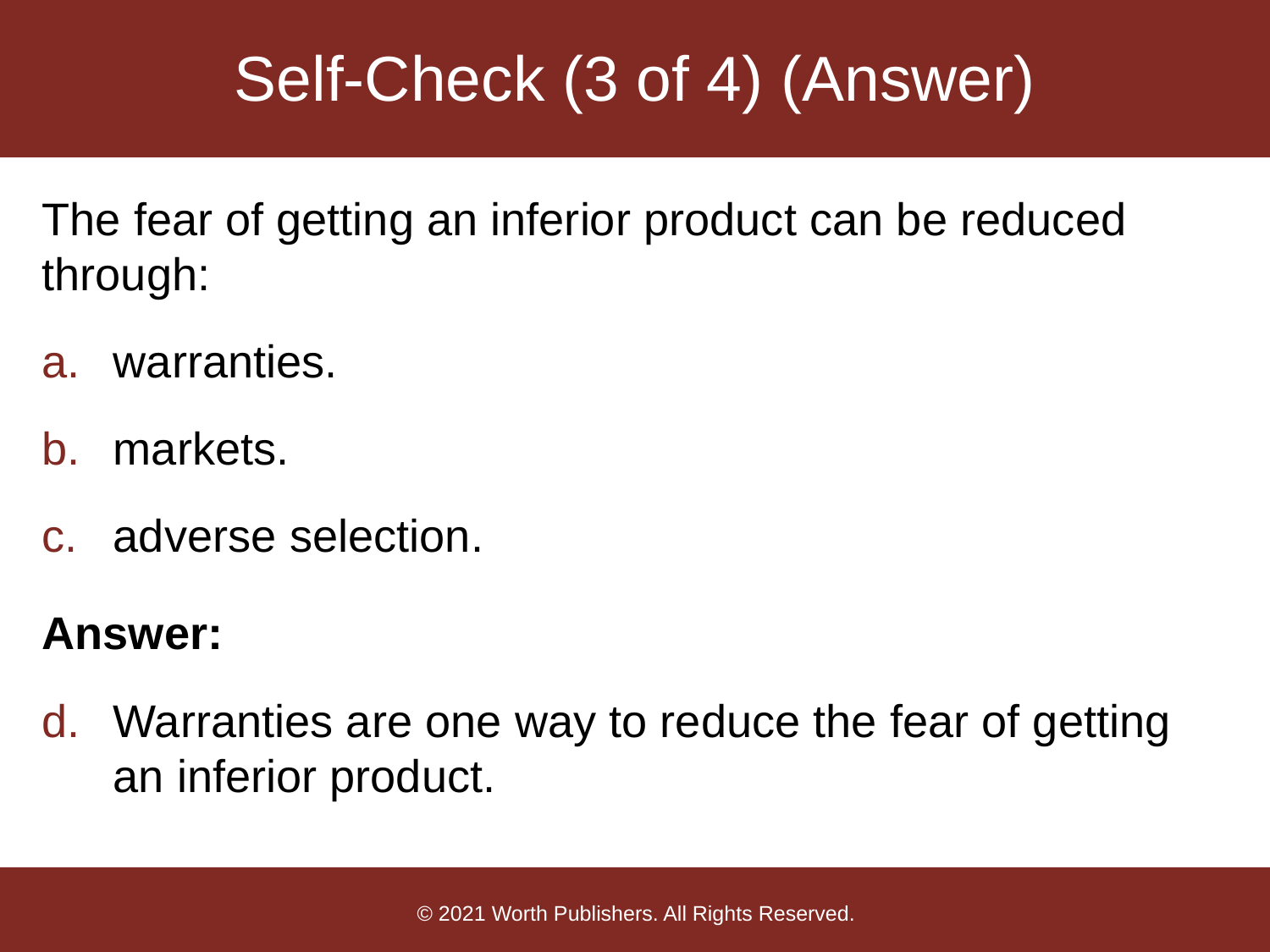

# Self-Check (3 of 4) (Answer)
The fear of getting an inferior product can be reduced through:
warranties.
markets.
adverse selection.
Answer:
Warranties are one way to reduce the fear of getting an inferior product.